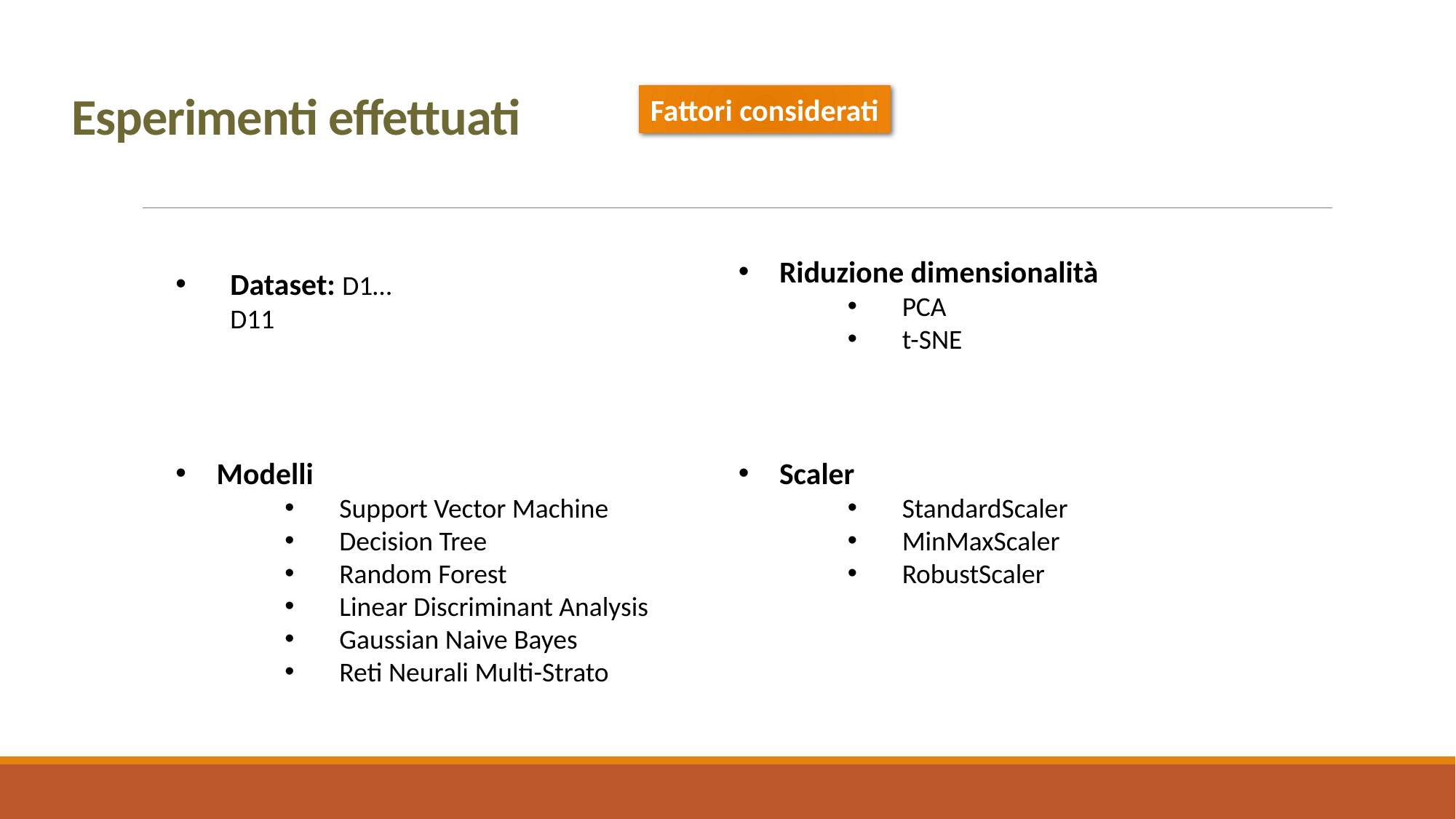

# Esperimenti effettuati
Fattori considerati
Riduzione dimensionalità
PCA
t-SNE

Dataset: D1…D11
Modelli
Support Vector Machine
Decision Tree
Random Forest
Linear Discriminant Analysis
Gaussian Naive Bayes
Reti Neurali Multi-Strato
Scaler
StandardScaler
MinMaxScaler
RobustScaler